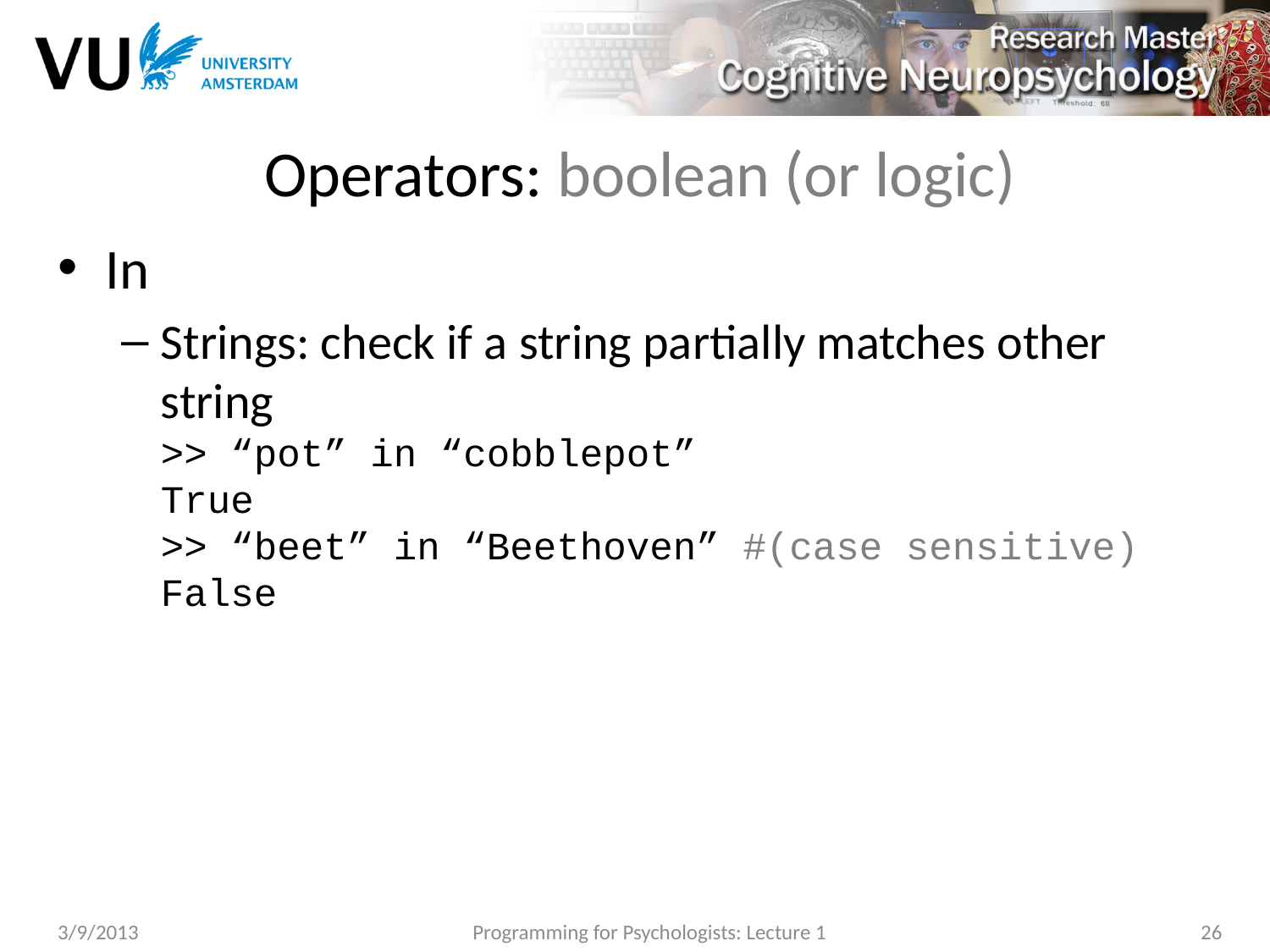

# Operators: boolean (or logic)
In
Strings: check if a string partially matches other string
>> “pot” in “cobblepot”
True
>> “beet” in “Beethoven” #(case sensitive)
False
3/9/2013
Programming for Psychologists: Lecture 1
26